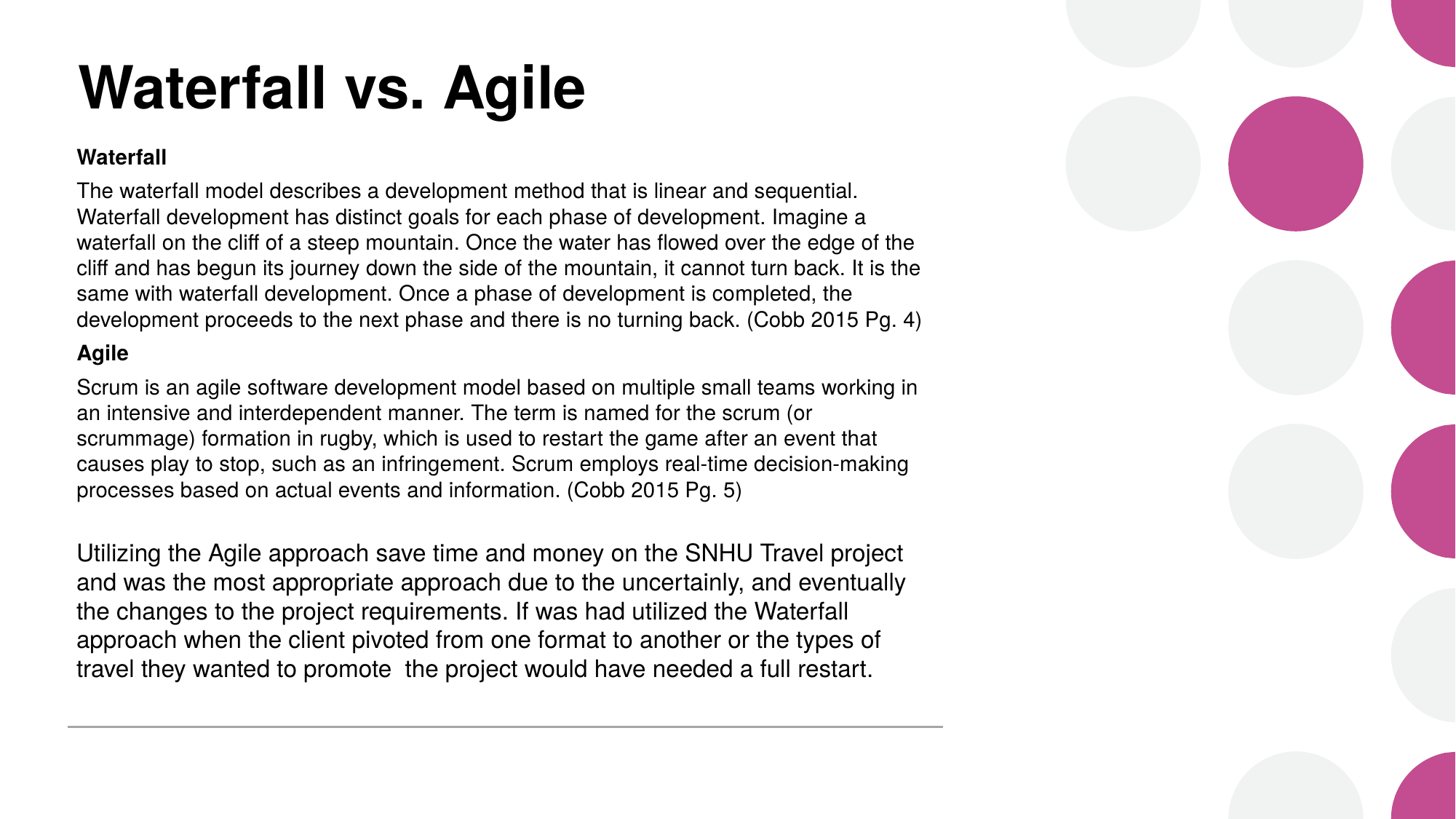

# Waterfall vs. Agile
Waterfall
The waterfall model describes a development method that is linear and sequential. Waterfall development has distinct goals for each phase of development. Imagine a waterfall on the cliff of a steep mountain. Once the water has flowed over the edge of the cliff and has begun its journey down the side of the mountain, it cannot turn back. It is the same with waterfall development. Once a phase of development is completed, the development proceeds to the next phase and there is no turning back. (Cobb 2015 Pg. 4)
Agile
Scrum is an agile software development model based on multiple small teams working in an intensive and interdependent manner. The term is named for the scrum (or scrummage) formation in rugby, which is used to restart the game after an event that causes play to stop, such as an infringement. Scrum employs real-time decision-making processes based on actual events and information. (Cobb 2015 Pg. 5)
Utilizing the Agile approach save time and money on the SNHU Travel project and was the most appropriate approach due to the uncertainly, and eventually the changes to the project requirements. If was had utilized the Waterfall approach when the client pivoted from one format to another or the types of travel they wanted to promote  the project would have needed a full restart.